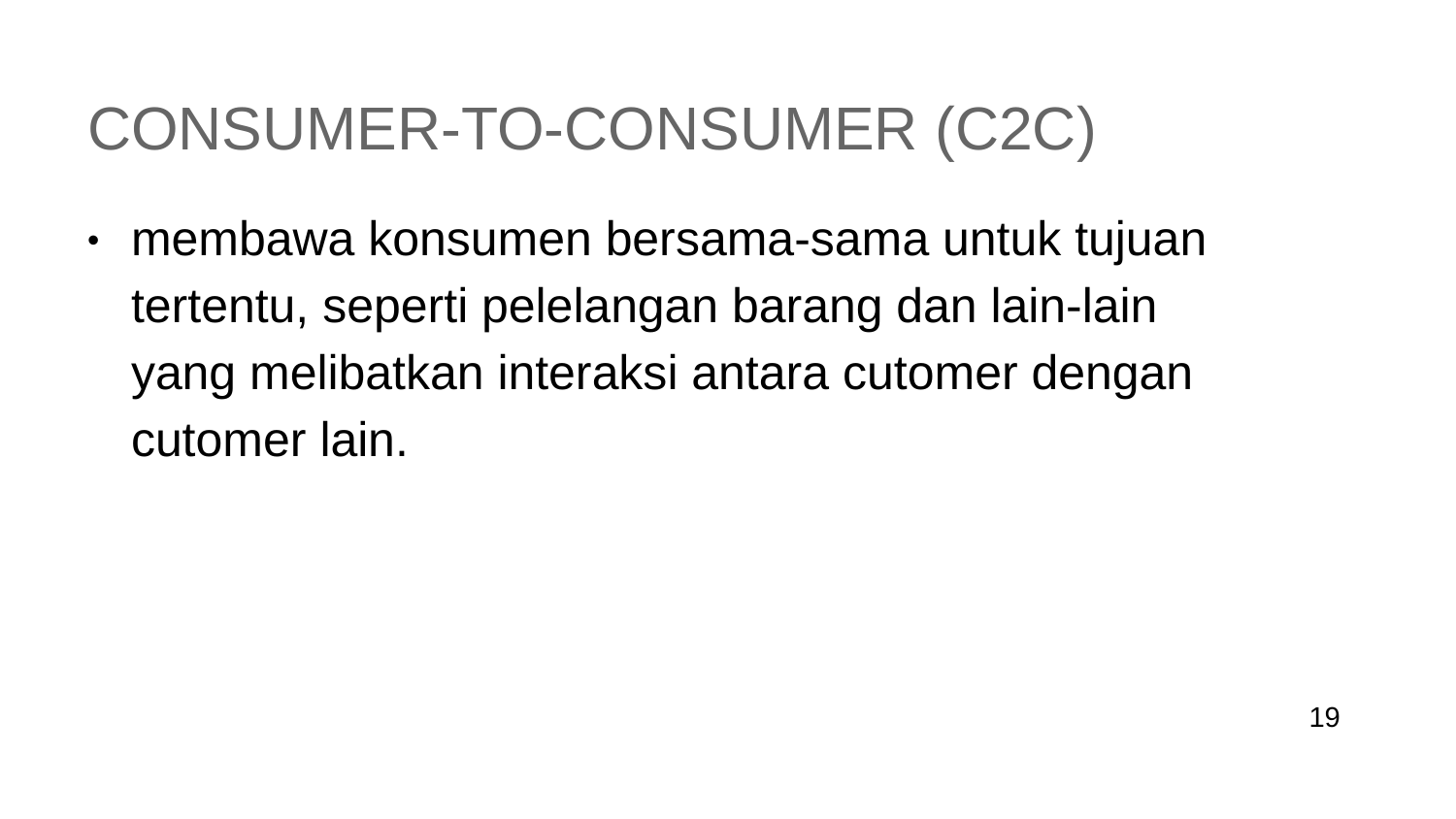

# consumer-to-consumer (C2C)
membawa konsumen bersama-sama untuk tujuan tertentu, seperti pelelangan barang dan lain-lain yang melibatkan interaksi antara cutomer dengan cutomer lain.
19